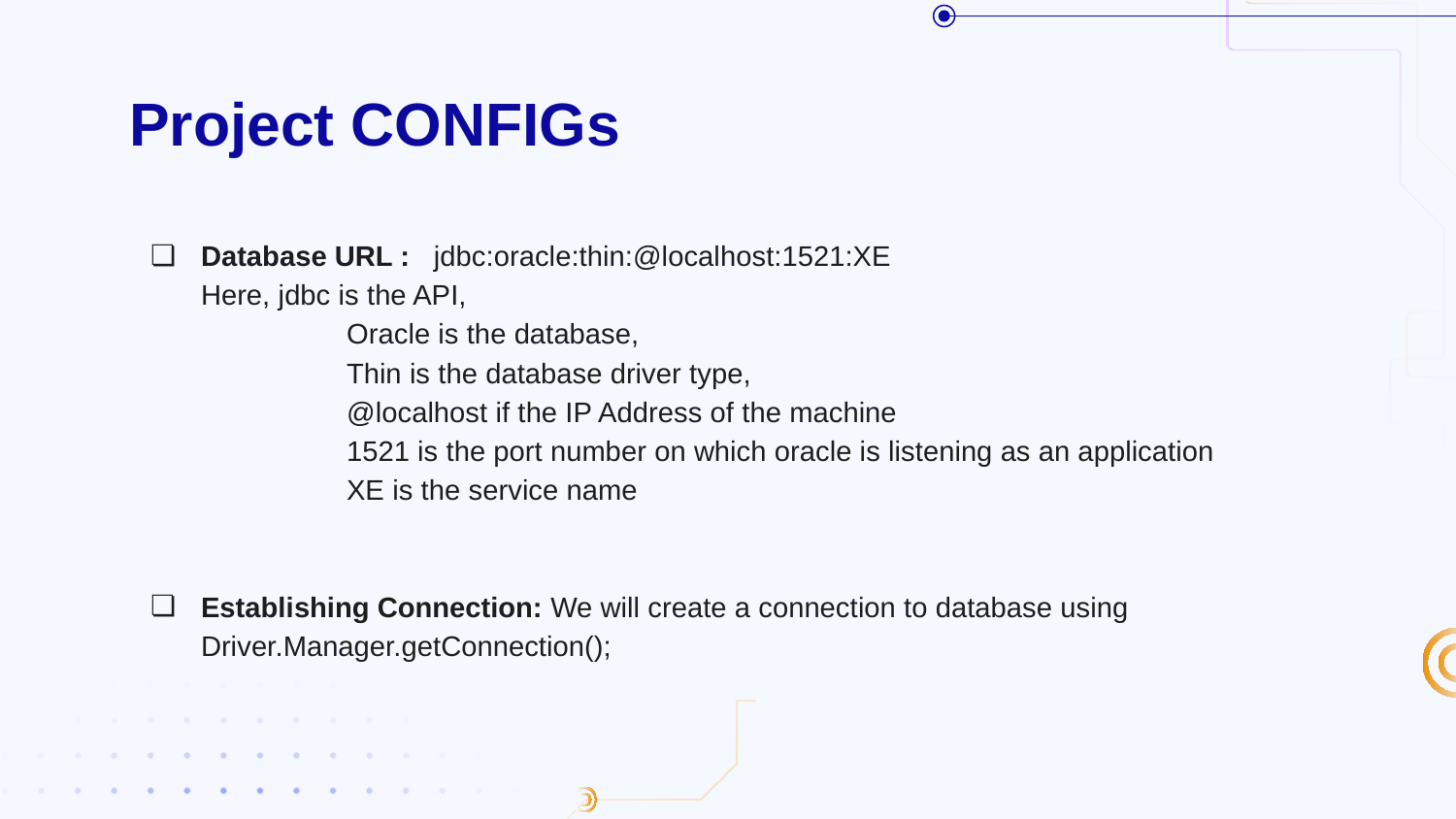

# Project CONFIGs

Database URL :   jdbc:oracle:thin:@localhost:1521:XE
Here, jdbc is the API,
	Oracle is the database,
	Thin is the database driver type,
	@localhost if the IP Address of the machine
	1521 is the port number on which oracle is listening as an application
	XE is the service name

Establishing Connection: We will create a connection to database using Driver.Manager.getConnection();